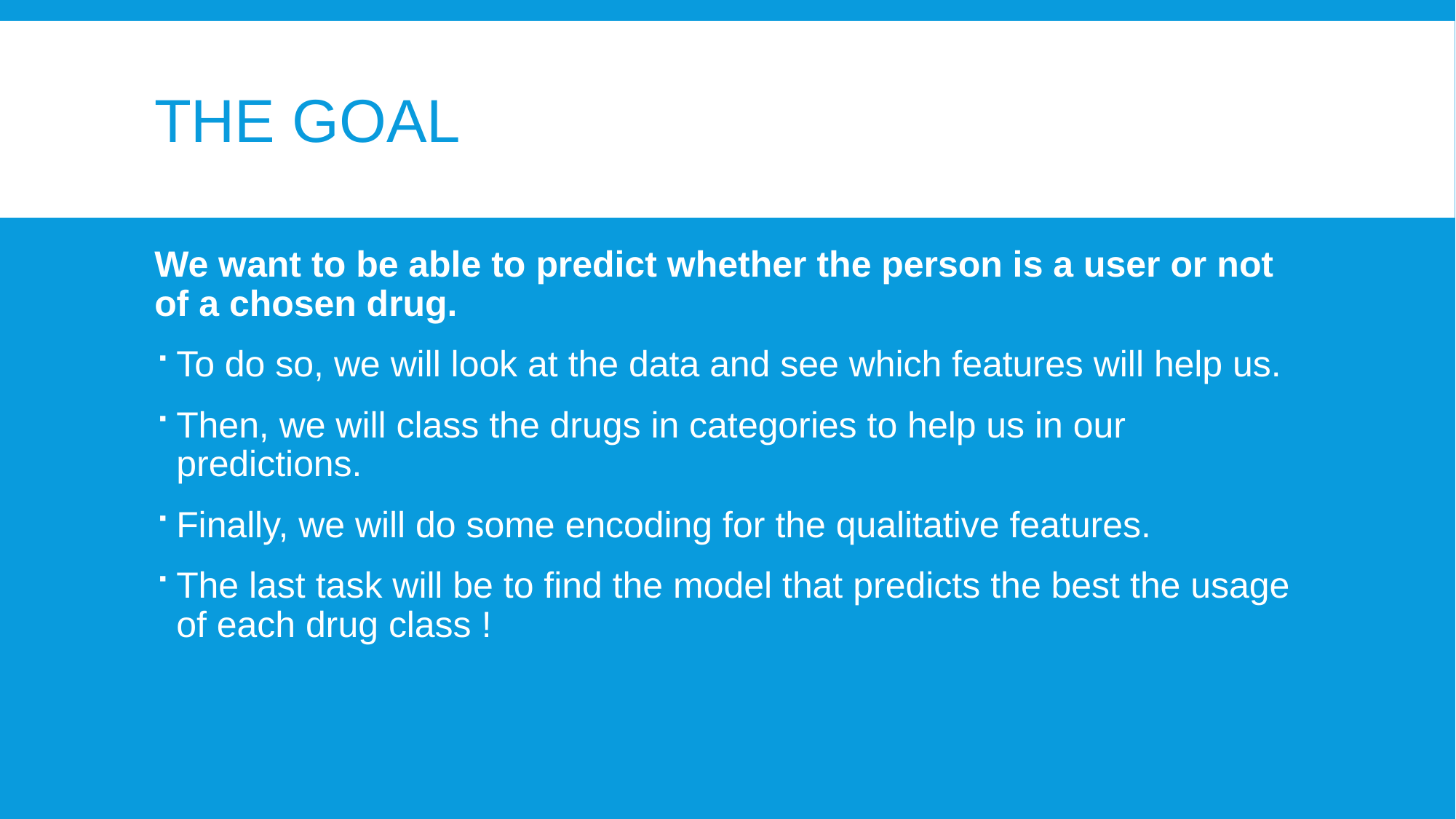

# The Goal
We want to be able to predict whether the person is a user or not of a chosen drug.
To do so, we will look at the data and see which features will help us.
Then, we will class the drugs in categories to help us in our predictions.
Finally, we will do some encoding for the qualitative features.
The last task will be to find the model that predicts the best the usage of each drug class !